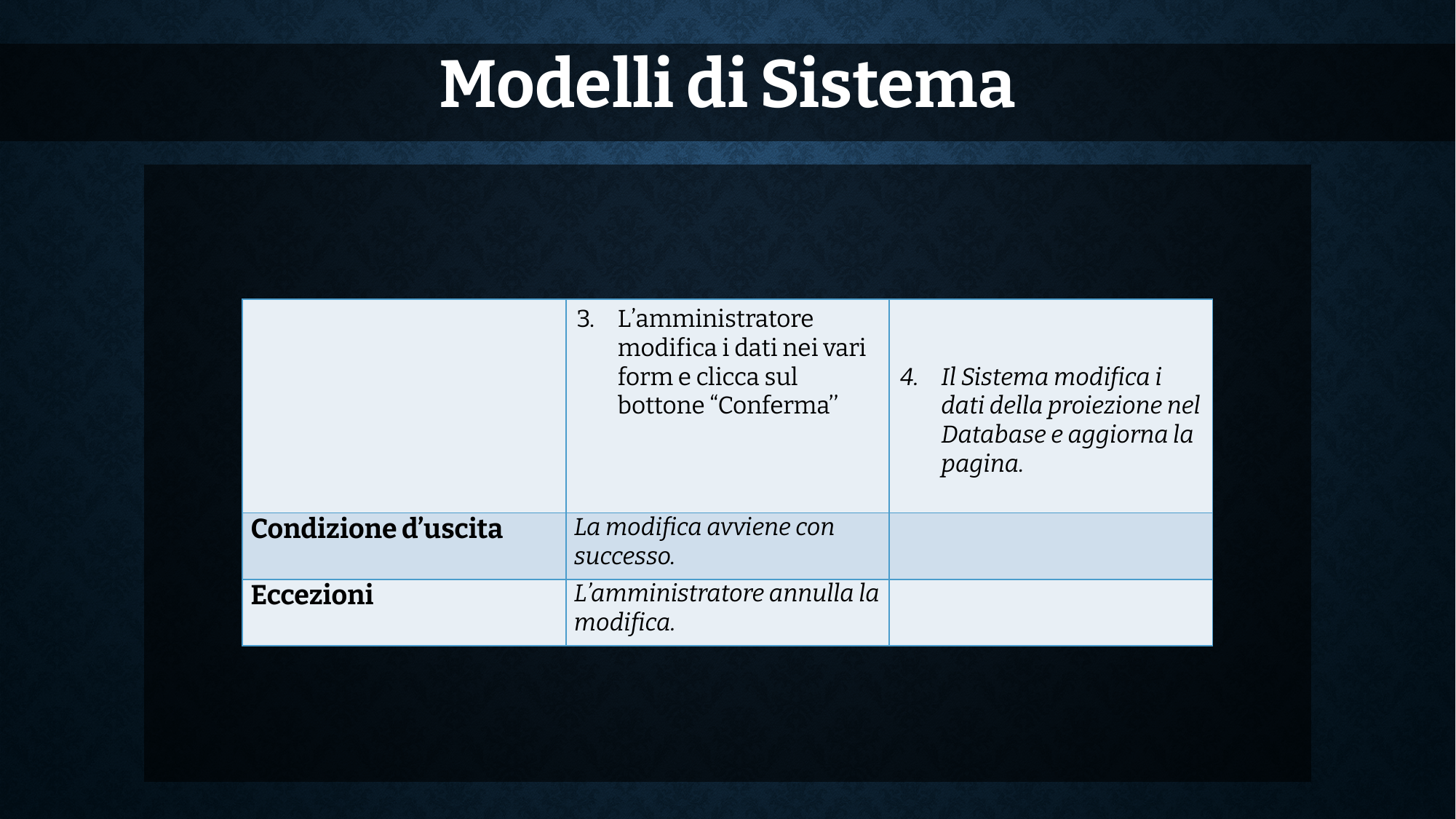

Modelli di Sistema

|  | L’amministratore modifica i dati nei vari form e clicca sul bottone “Conferma’’ | Il Sistema modifica i dati della proiezione nel Database e aggiorna la pagina. |
| --- | --- | --- |
| Condizione d’uscita | La modifica avviene con successo. |  |
| Eccezioni | L’amministratore annulla la modifica. |  |